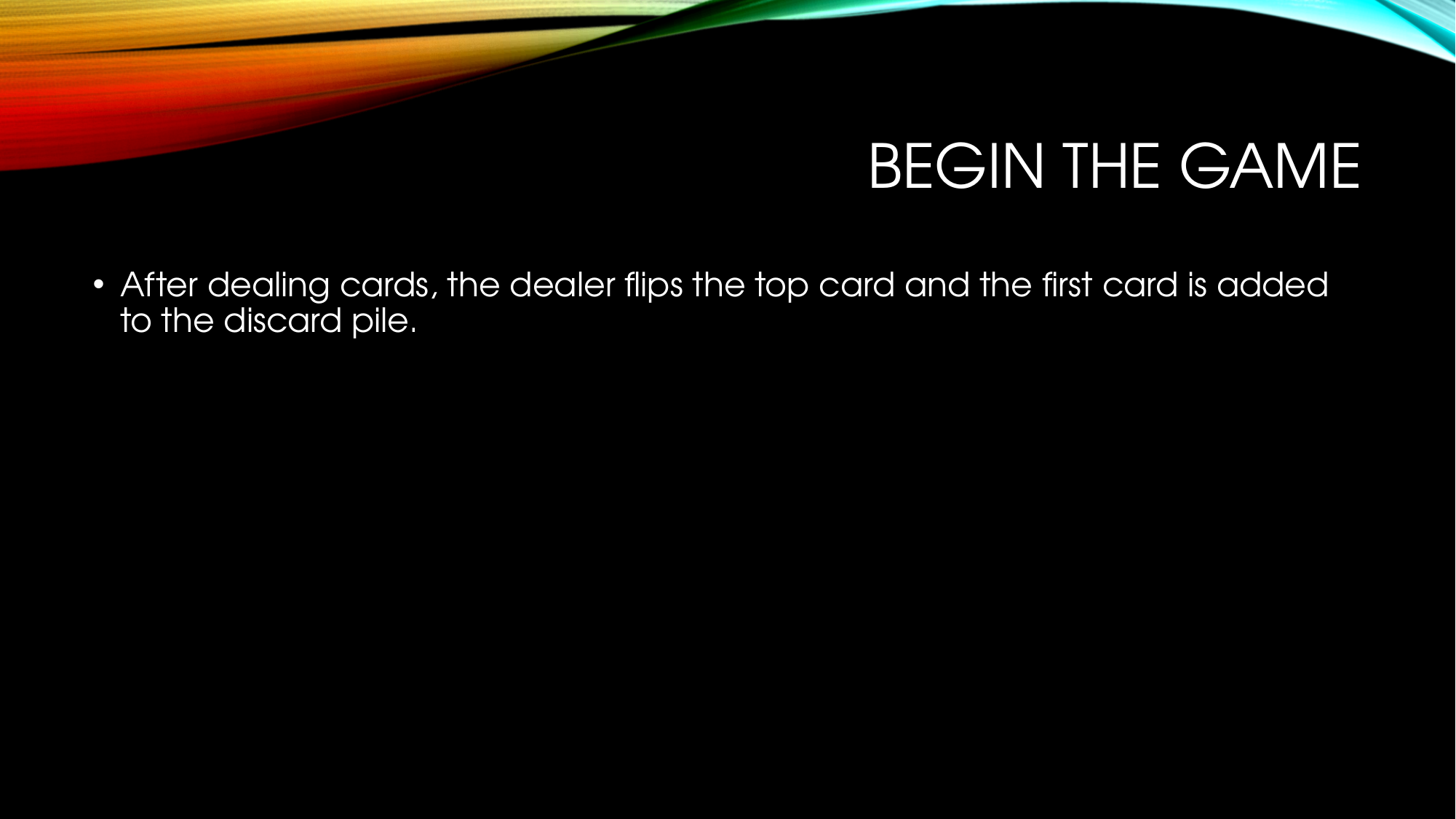

# Begin the game
After dealing cards, the dealer flips the top card and the first card is added to the discard pile.